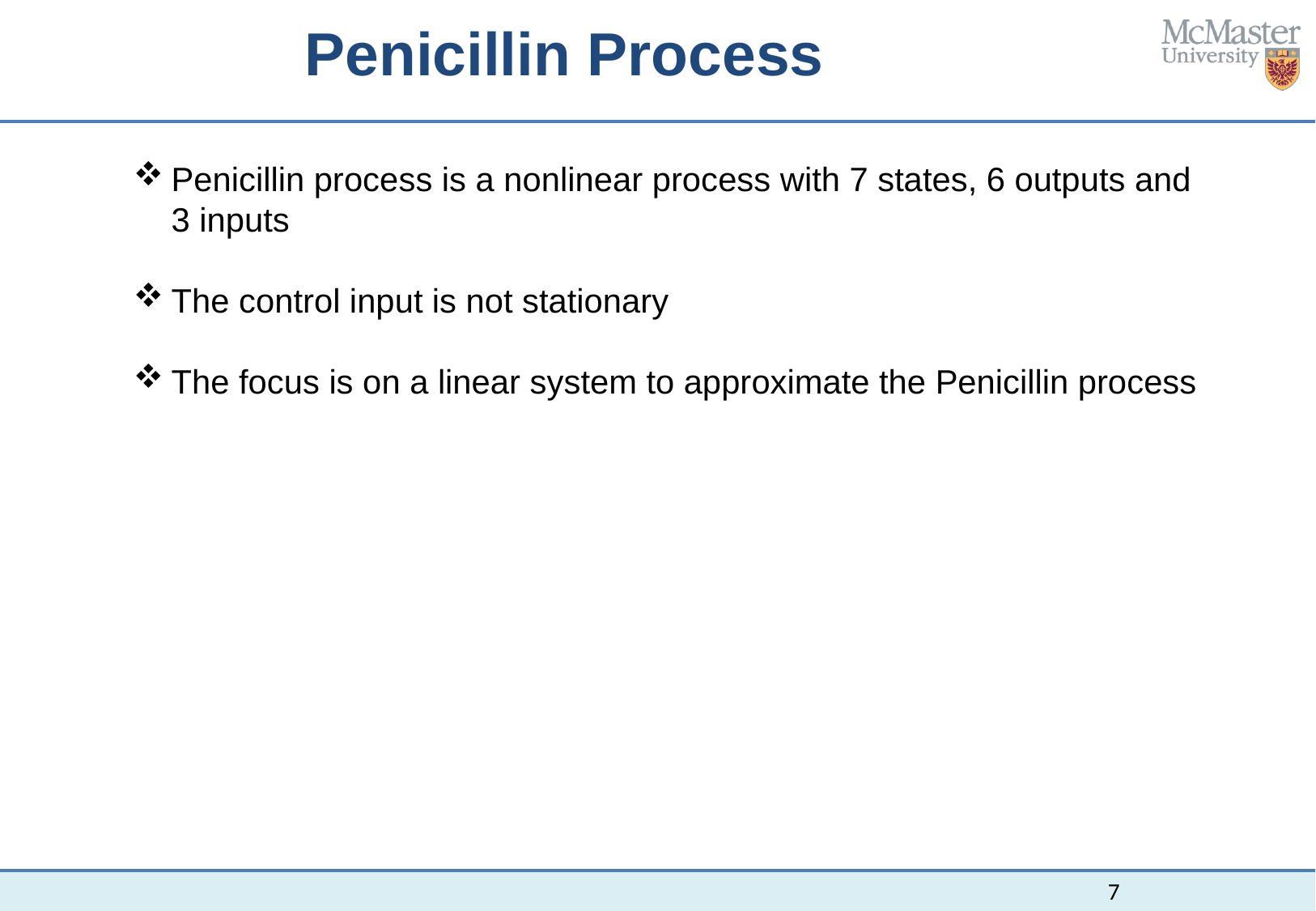

Penicillin Process
Penicillin process is a nonlinear process with 7 states, 6 outputs and 3 inputs

The control input is not stationary

The focus is on a linear system to approximate the Penicillin process